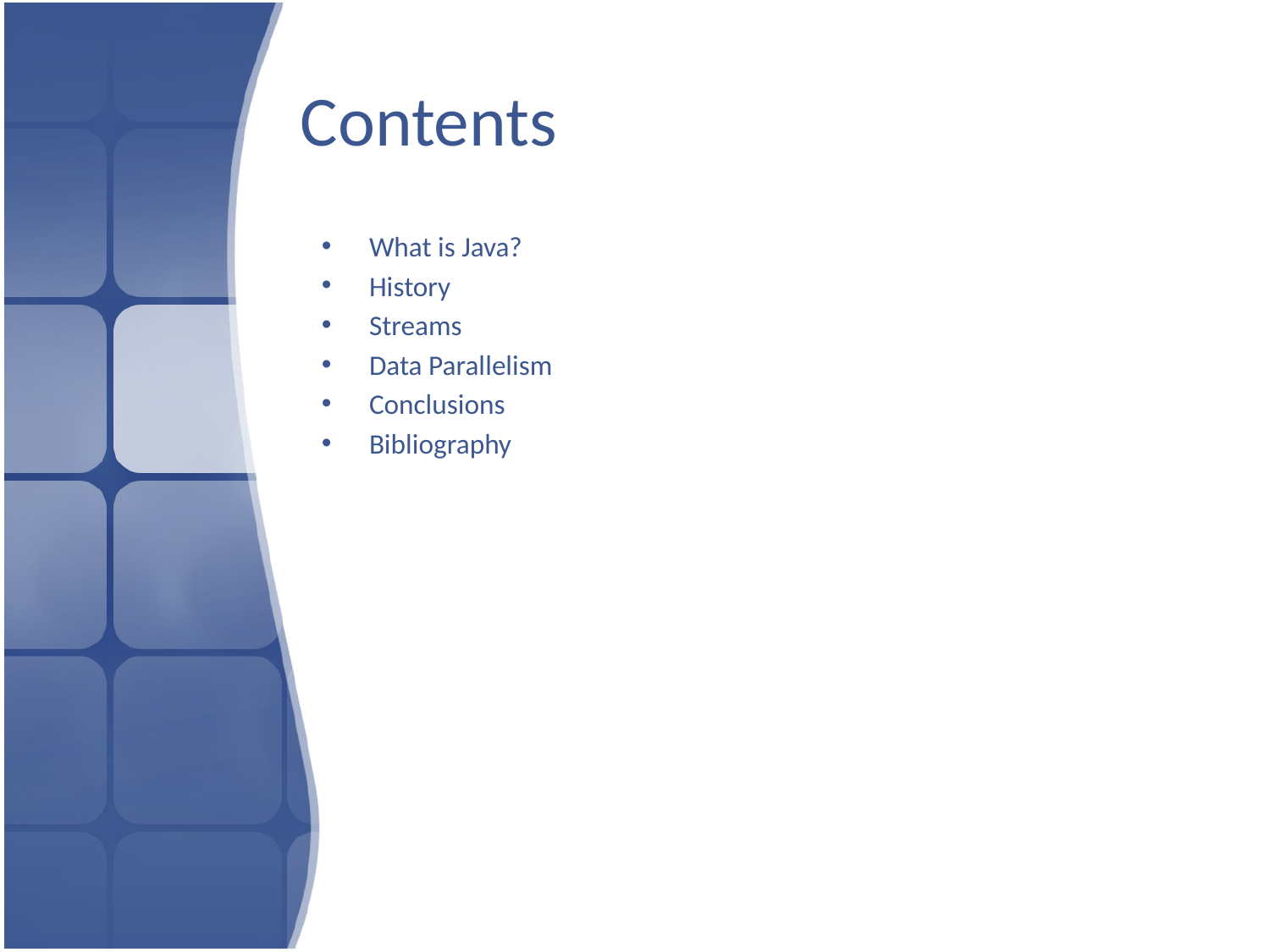

# Contents
What is Java?
History
Streams
Data Parallelism
Conclusions
Bibliography